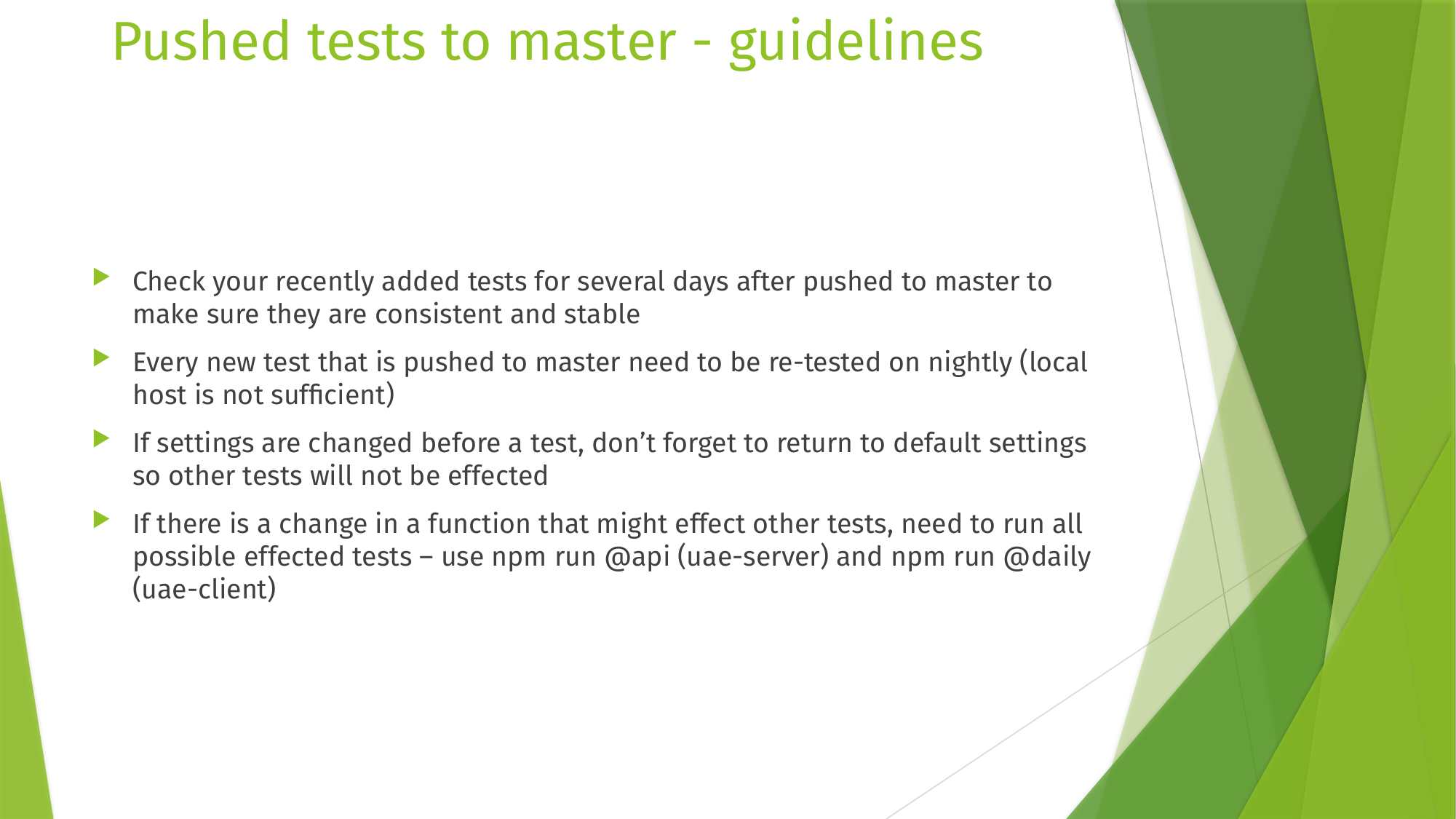

# Pushed tests to master - guidelines
Check your recently added tests for several days after pushed to master to make sure they are consistent and stable
Every new test that is pushed to master need to be re-tested on nightly (local host is not sufficient)
If settings are changed before a test, don’t forget to return to default settings so other tests will not be effected
If there is a change in a function that might effect other tests, need to run all possible effected tests – use npm run @api (uae-server) and npm run @daily (uae-client)